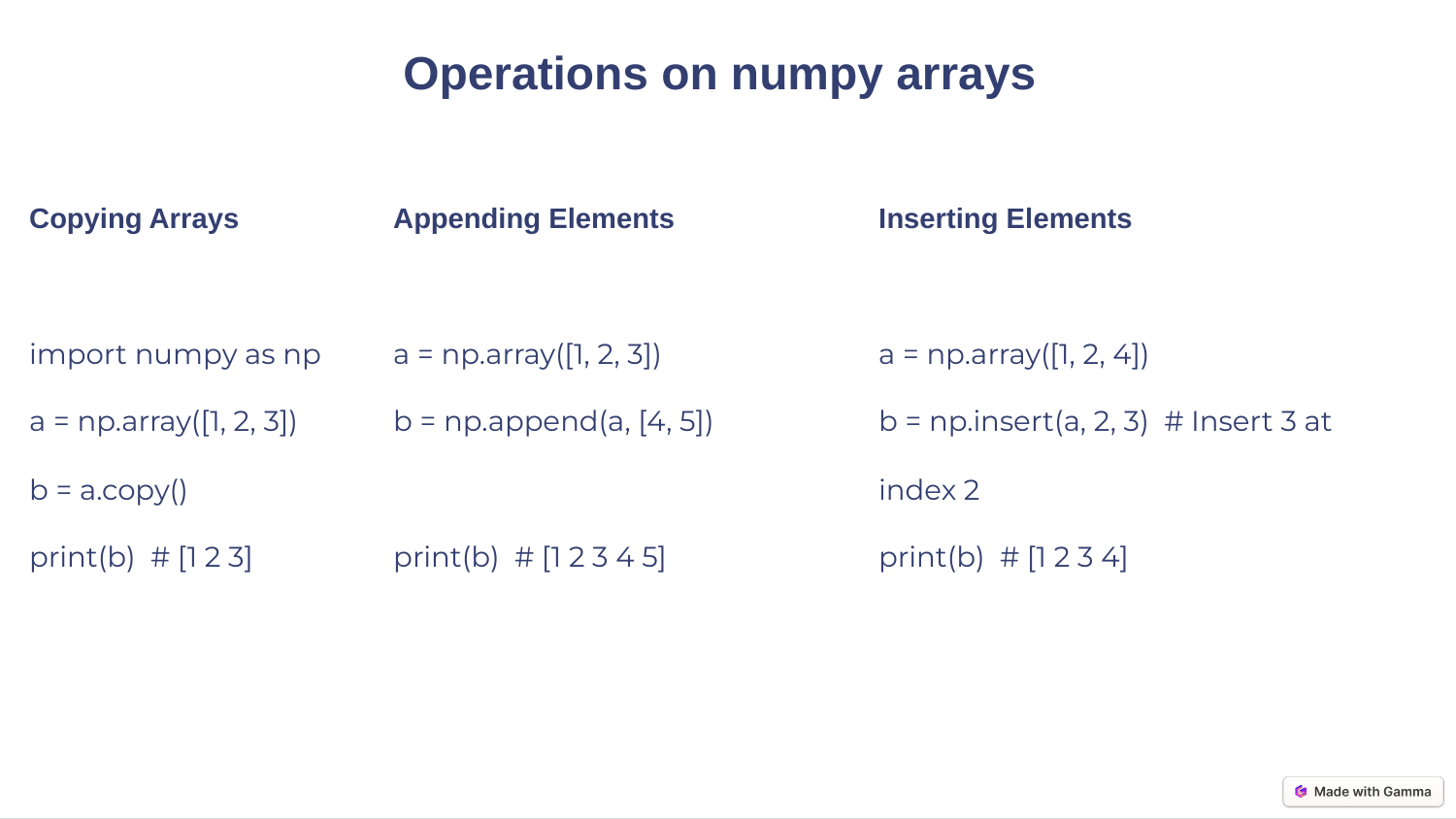

Operations on numpy arrays
Copying Arrays

import numpy as np
a = np.array([1, 2, 3])
b = a.copy()
print(b)  # [1 2 3]
Appending Elements

a = np.array([1, 2, 3])
b = np.append(a, [4, 5])

print(b)  # [1 2 3 4 5]
Inserting Elements

a = np.array([1, 2, 4])
b = np.insert(a, 2, 3)  # Insert 3 at index 2
print(b)  # [1 2 3 4]